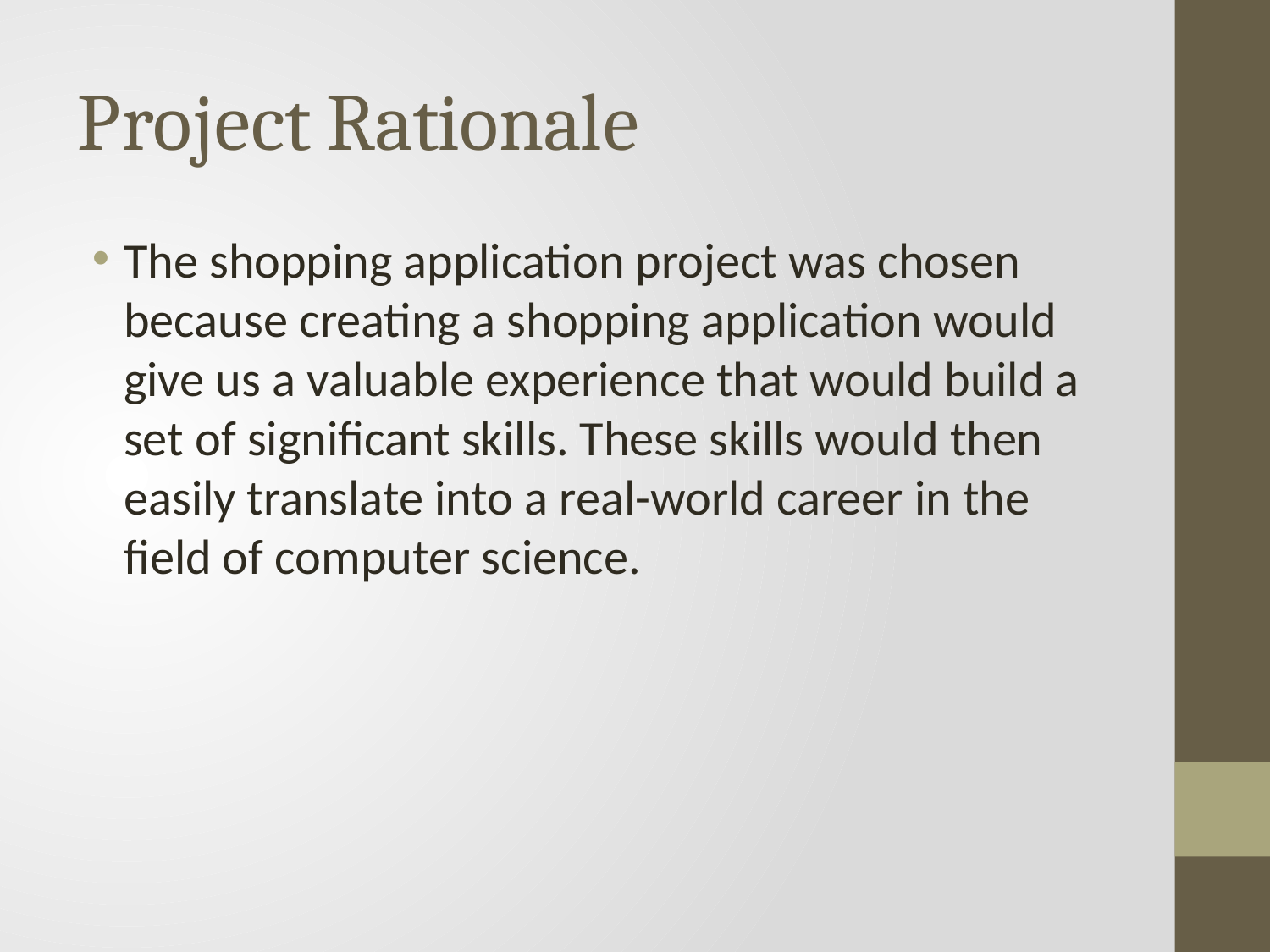

# Project Rationale
The shopping application project was chosen because creating a shopping application would give us a valuable experience that would build a set of significant skills. These skills would then easily translate into a real-world career in the field of computer science.